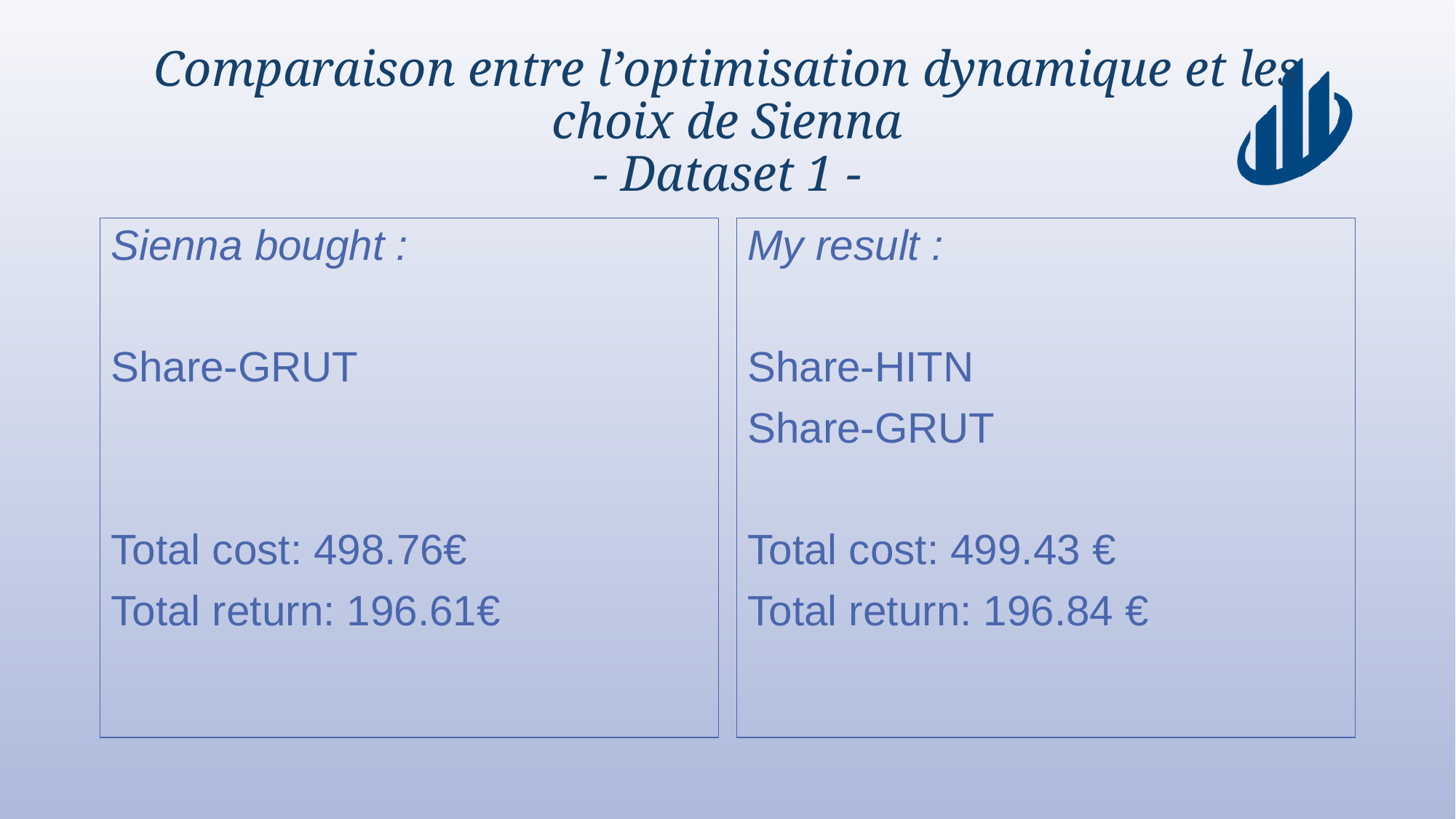

# Comparaison entre l’optimisation dynamique et les choix de Sienna - Dataset 1 -
Sienna bought :

Share-GRUT

Total cost: 498.76€
Total return: 196.61€
My result :

Share-HITN
Share-GRUT

Total cost: 499.43 €
Total return: 196.84 €